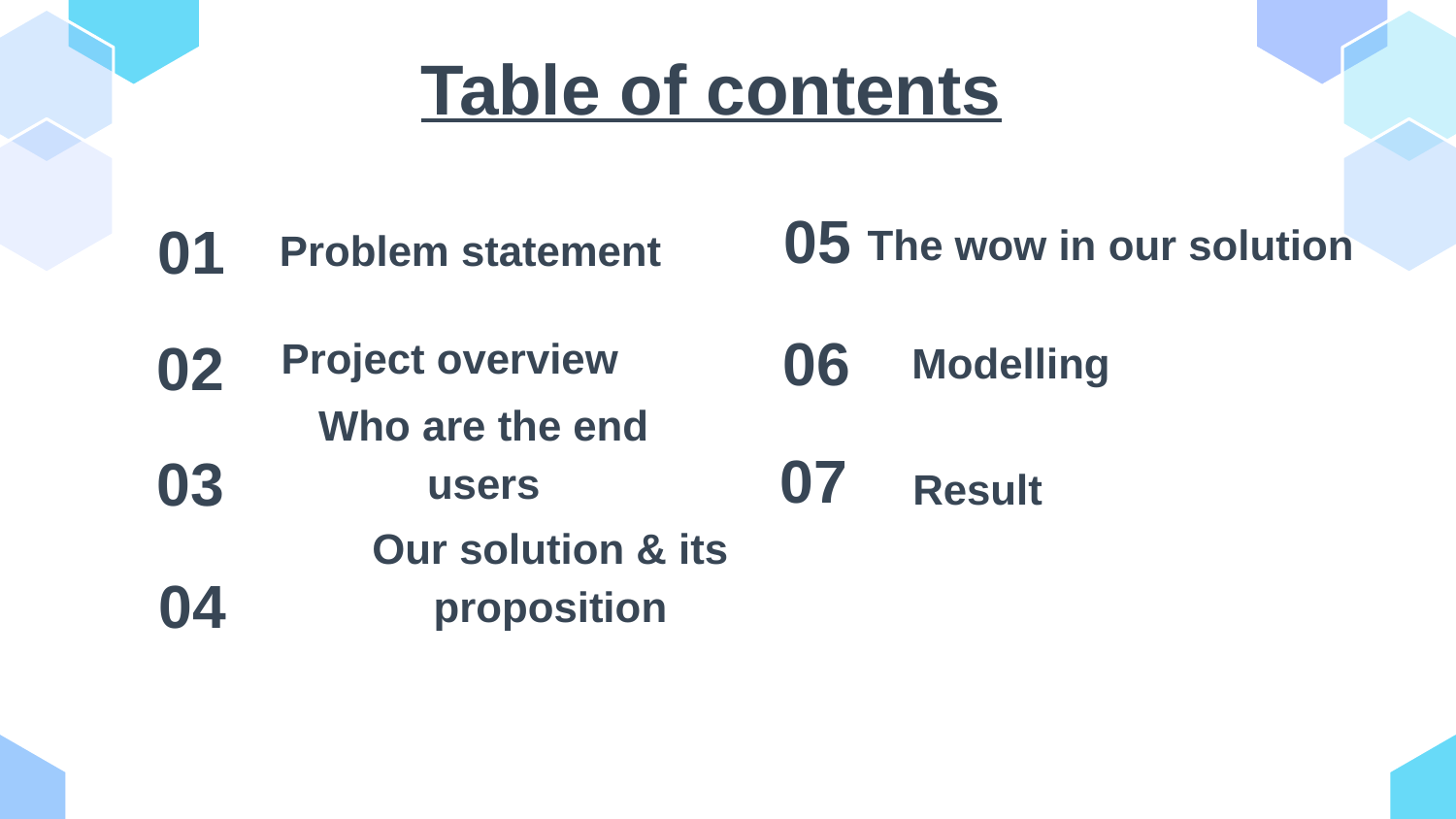

# Table of contents
05
The wow in our solution
01
Problem statement
Project overview
06
Modelling
02
07
03
Who are the end users
Result
04
Our solution & its proposition